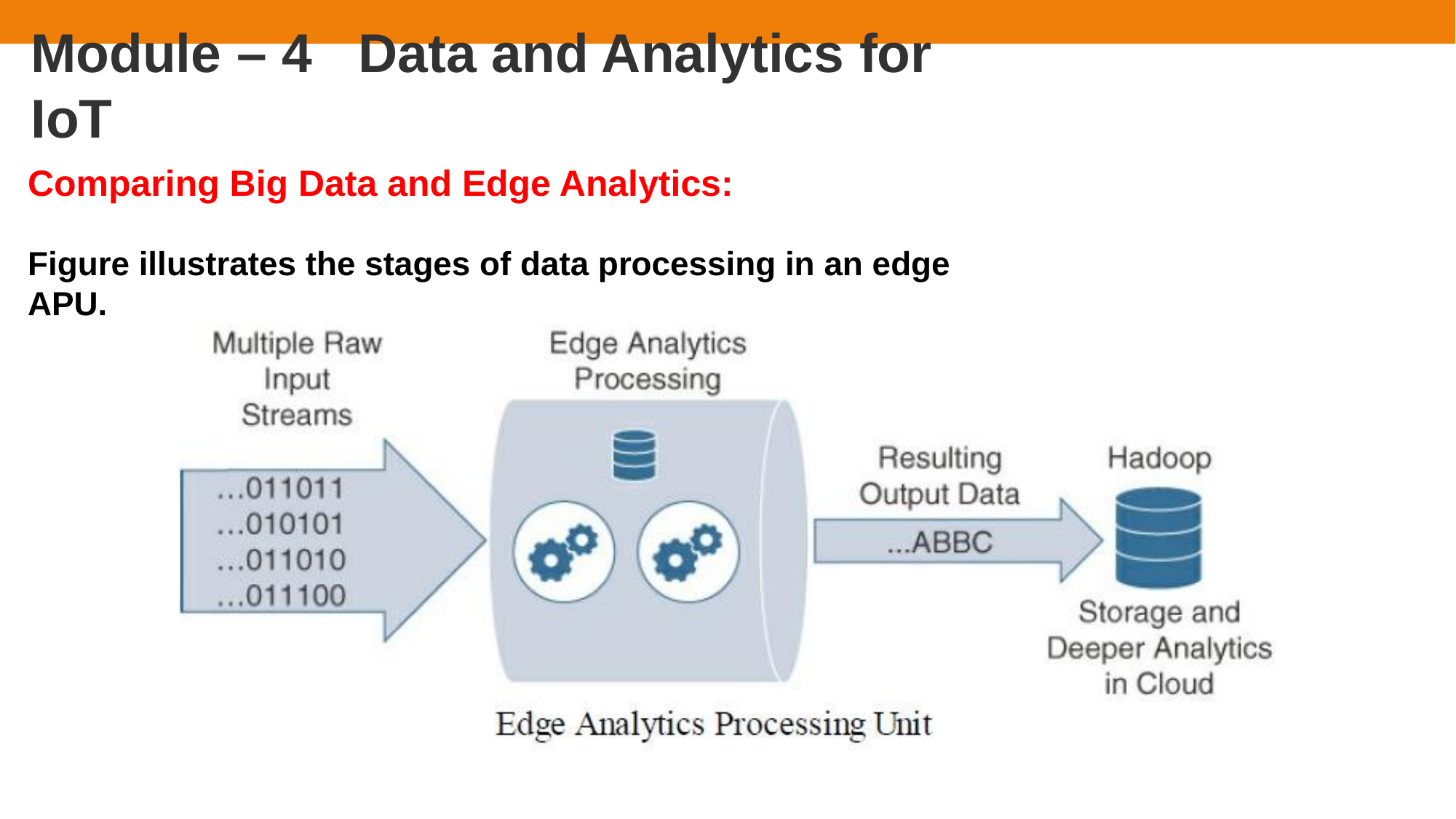

# Module – 4	Data and Analytics for IoT
Comparing Big Data and Edge Analytics:
Figure illustrates the stages of data processing in an edge APU.